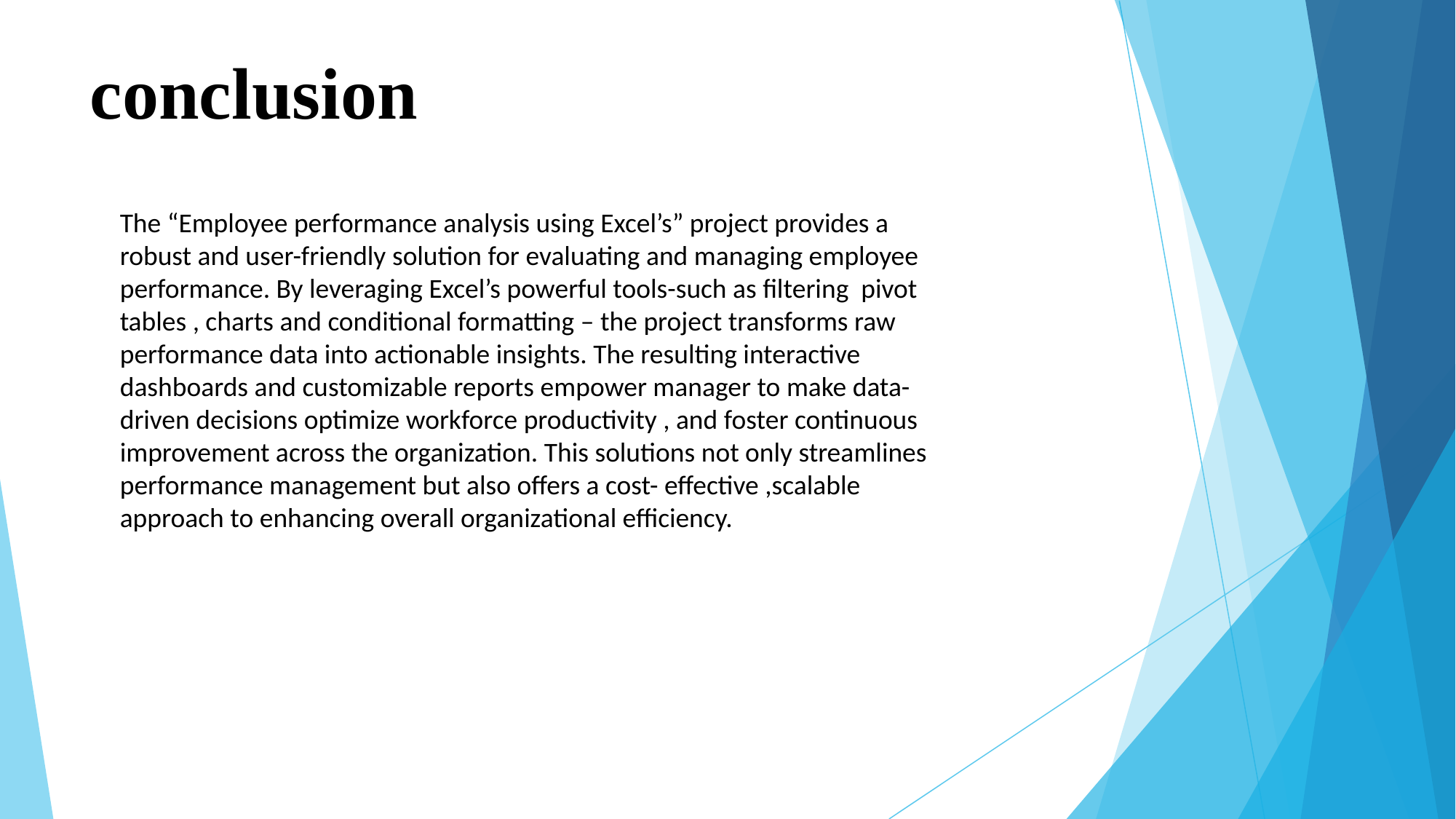

# conclusion
The “Employee performance analysis using Excel’s” project provides a robust and user-friendly solution for evaluating and managing employee performance. By leveraging Excel’s powerful tools-such as filtering  pivot tables , charts and conditional formatting – the project transforms raw performance data into actionable insights. The resulting interactive dashboards and customizable reports empower manager to make data- driven decisions optimize workforce productivity , and foster continuous improvement across the organization. This solutions not only streamlines performance management but also offers a cost- effective ,scalable approach to enhancing overall organizational efficiency.